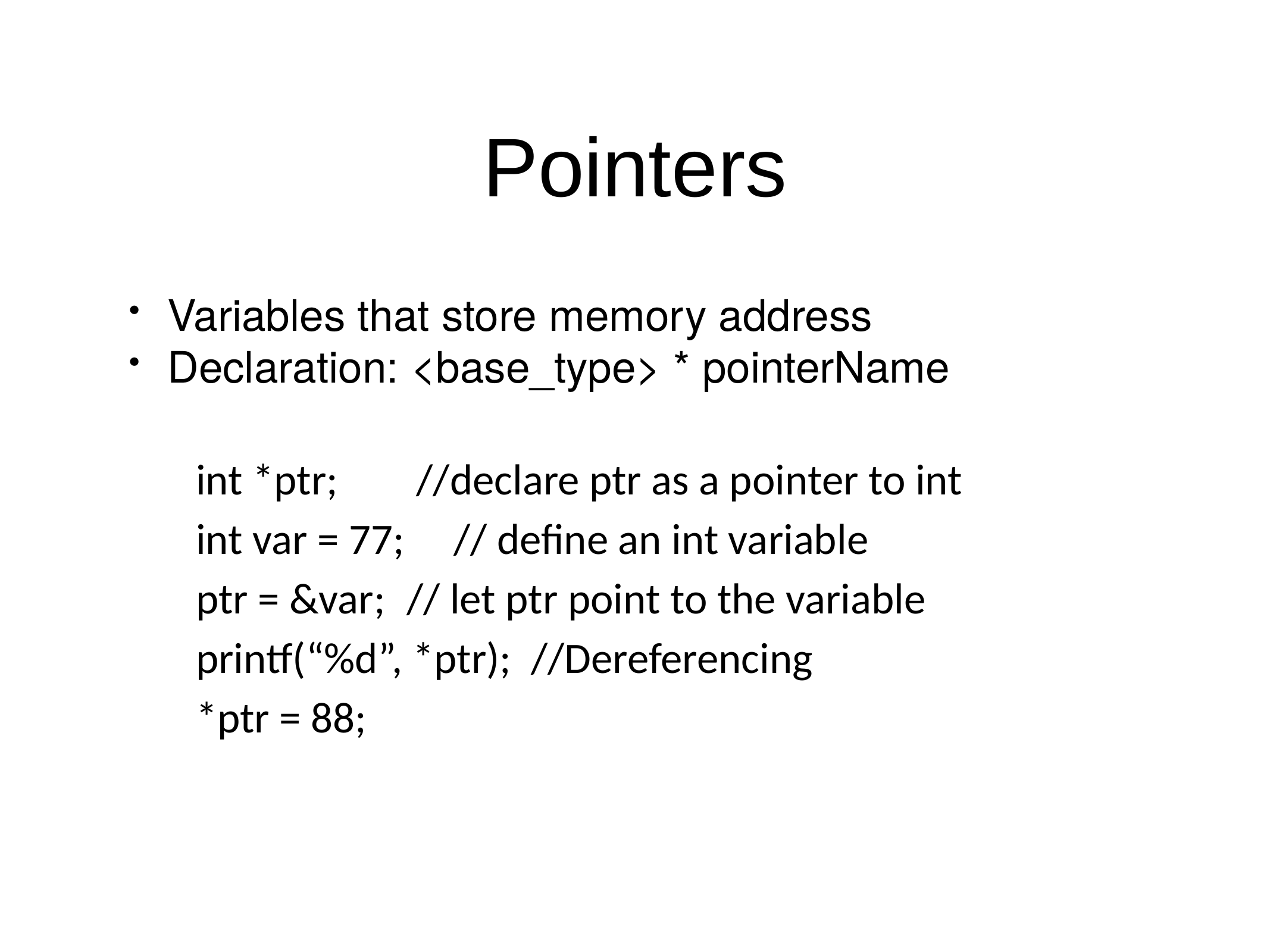

# Pointers
Variables that store memory address
Declaration: <base_type> * pointerName

int *ptr;	  //declare ptr as a pointer to int
int var = 77;     // define an int variable
ptr = &var;	 // let ptr point to the variable
printf(“%d”, *ptr);  //Dereferencing
*ptr = 88;